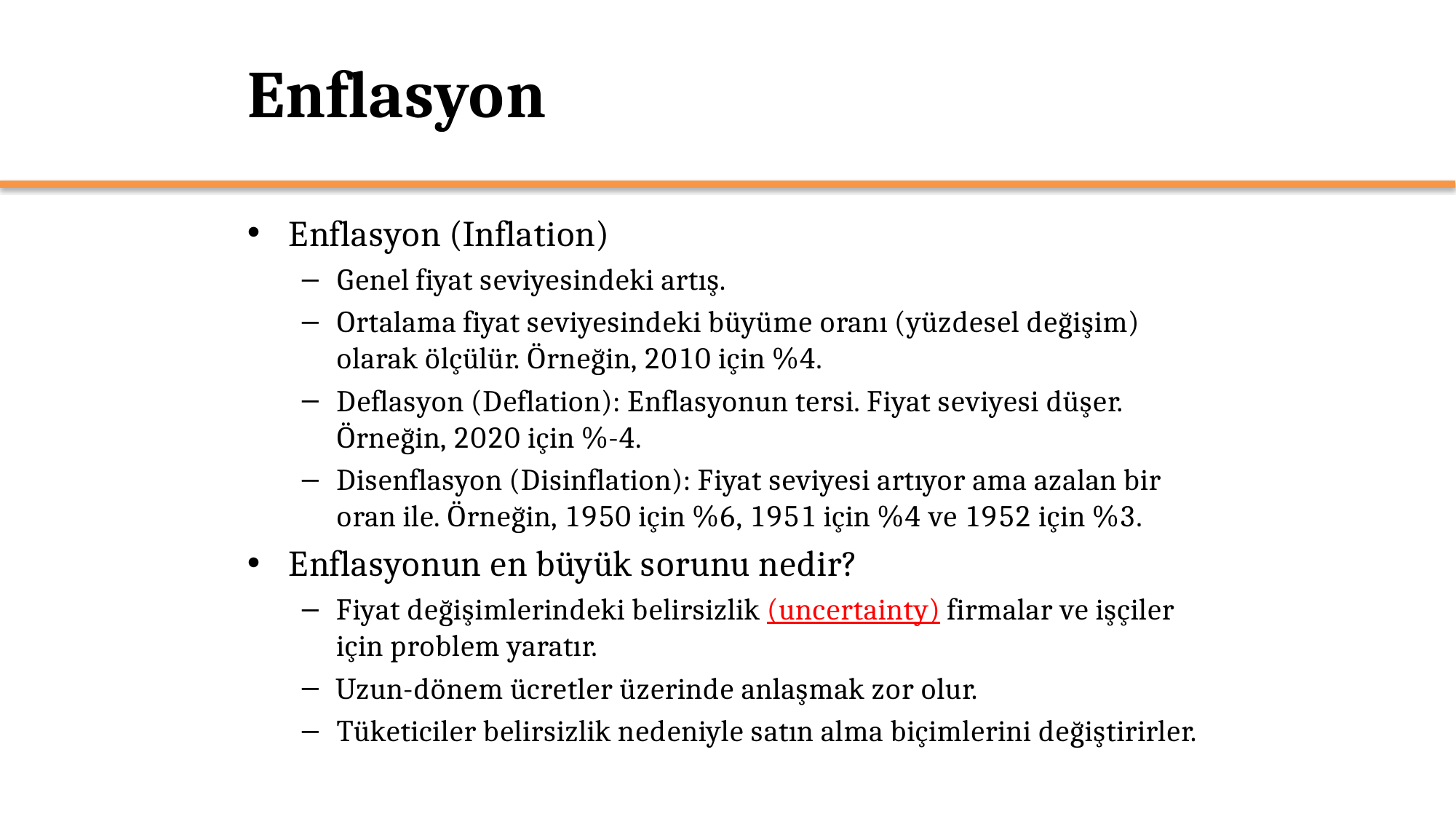

# Enflasyon
Enflasyon (Inflation)
Genel fiyat seviyesindeki artış.
Ortalama fiyat seviyesindeki büyüme oranı (yüzdesel değişim) olarak ölçülür. Örneğin, 2010 için %4.
Deflasyon (Deflation): Enflasyonun tersi. Fiyat seviyesi düşer. Örneğin, 2020 için %-4.
Disenflasyon (Disinflation): Fiyat seviyesi artıyor ama azalan bir oran ile. Örneğin, 1950 için %6, 1951 için %4 ve 1952 için %3.
Enflasyonun en büyük sorunu nedir?
Fiyat değişimlerindeki belirsizlik (uncertainty) firmalar ve işçiler için problem yaratır.
Uzun-dönem ücretler üzerinde anlaşmak zor olur.
Tüketiciler belirsizlik nedeniyle satın alma biçimlerini değiştirirler.